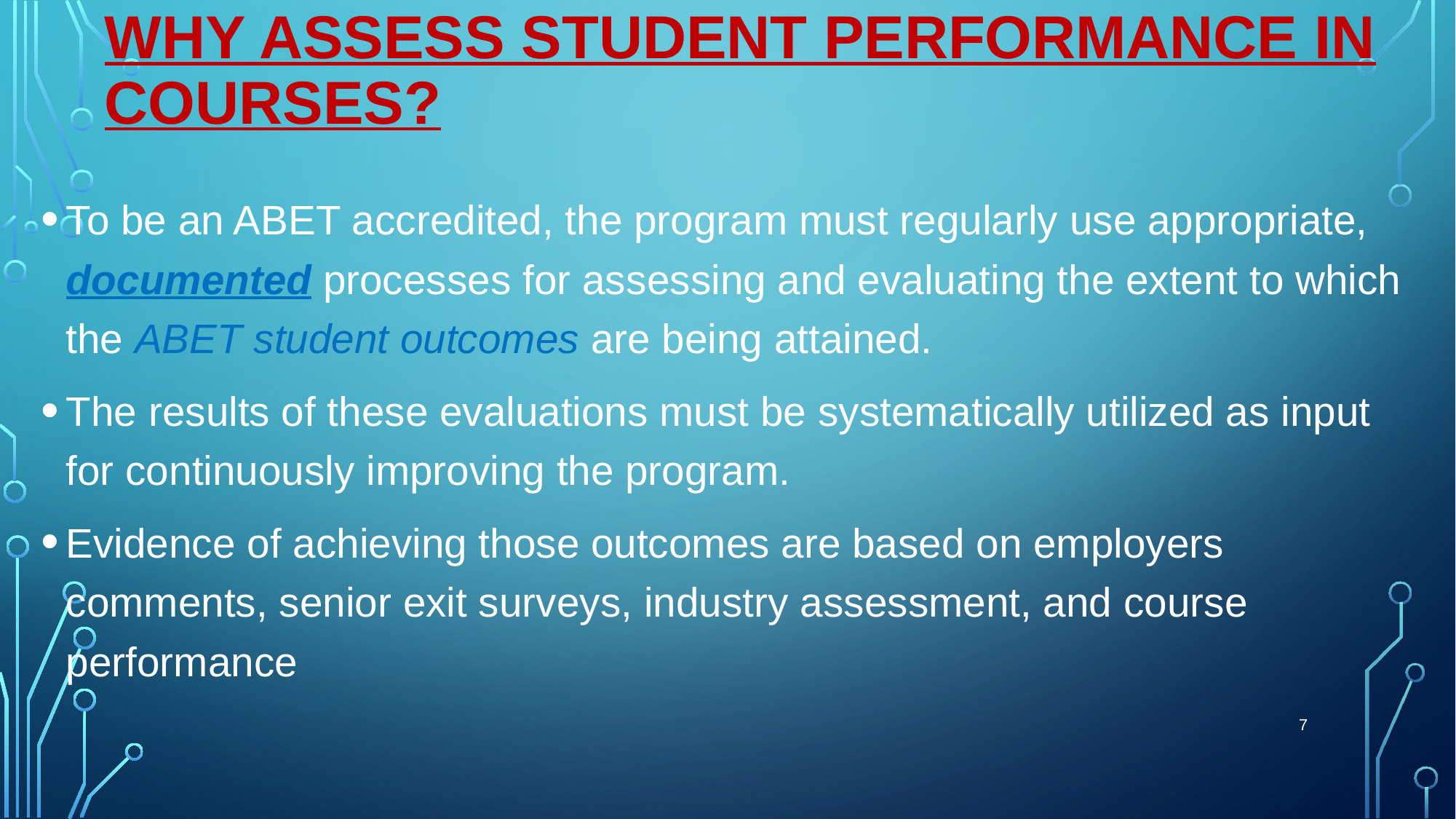

# Why assess student performance in courses?
To be an ABET accredited, the program must regularly use appropriate, documented processes for assessing and evaluating the extent to which the ABET student outcomes are being attained.
The results of these evaluations must be systematically utilized as input for continuously improving the program.
Evidence of achieving those outcomes are based on employers comments, senior exit surveys, industry assessment, and course performance
7